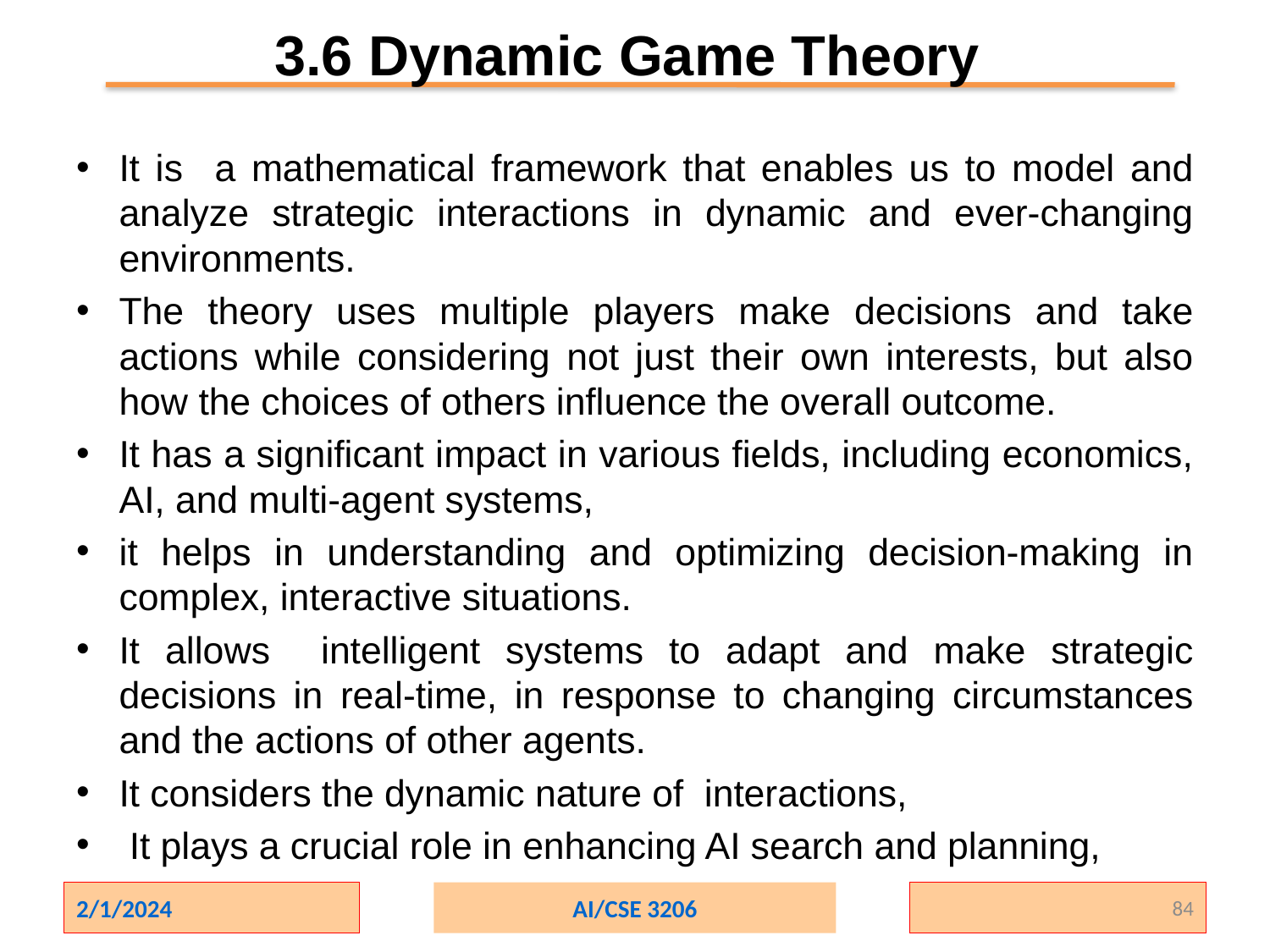

# 3.6 Dynamic Game Theory
It is  a mathematical framework that enables us to model and analyze strategic interactions in dynamic and ever-changing environments.
The theory uses multiple players make decisions and take actions while considering not just their own interests, but also how the choices of others influence the overall outcome.
It has a significant impact in various fields, including economics, AI, and multi-agent systems,
it helps in understanding and optimizing decision-making in complex, interactive situations.
It allows  intelligent systems to adapt and make strategic decisions in real-time, in response to changing circumstances and the actions of other agents.
It considers the dynamic nature of  interactions,
 It plays a crucial role in enhancing AI search and planning,

2/1/2024
AI/CSE 3206
84